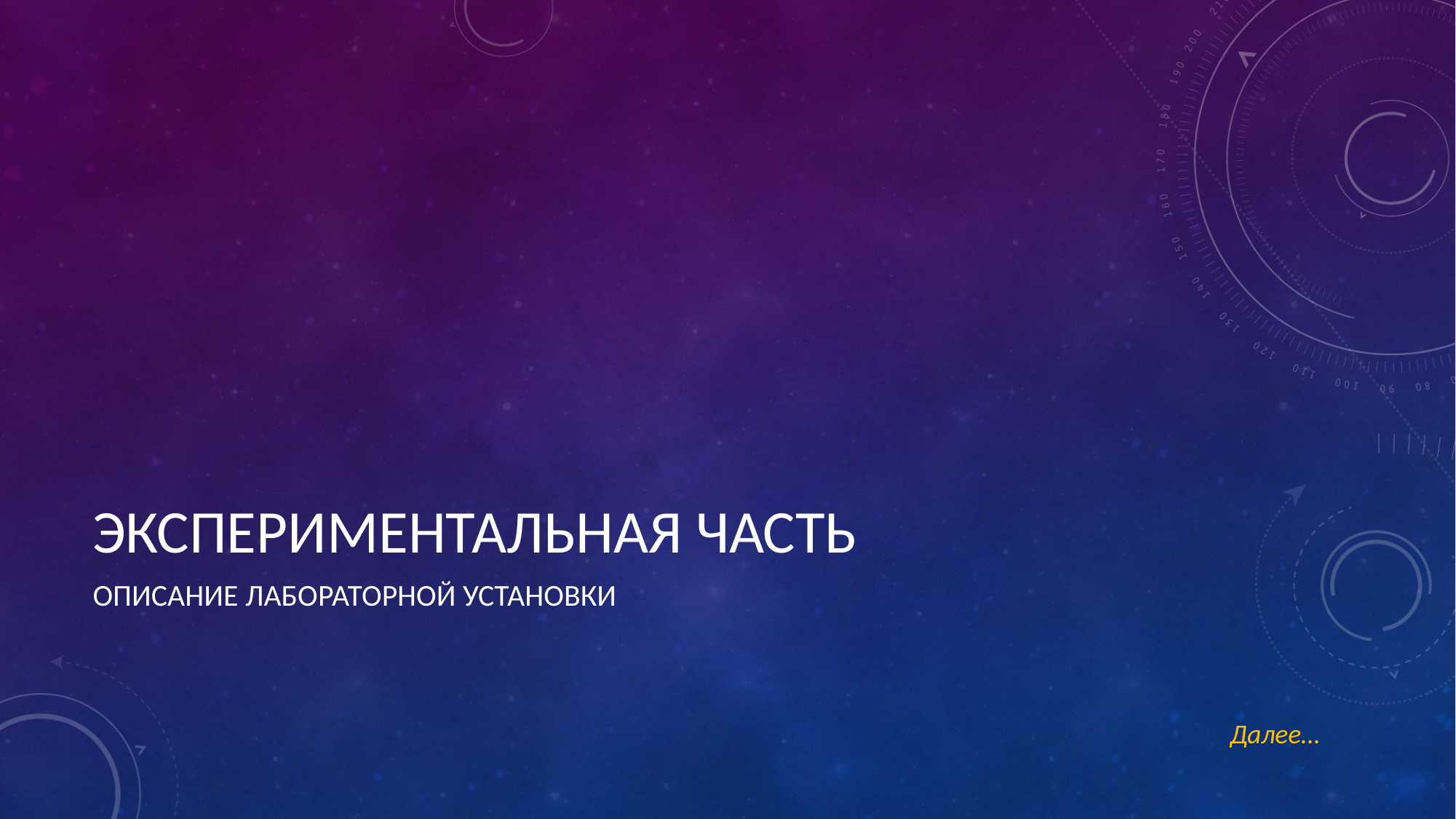

# Экспериментальная часть
Описание лабораторной установки
Далее…